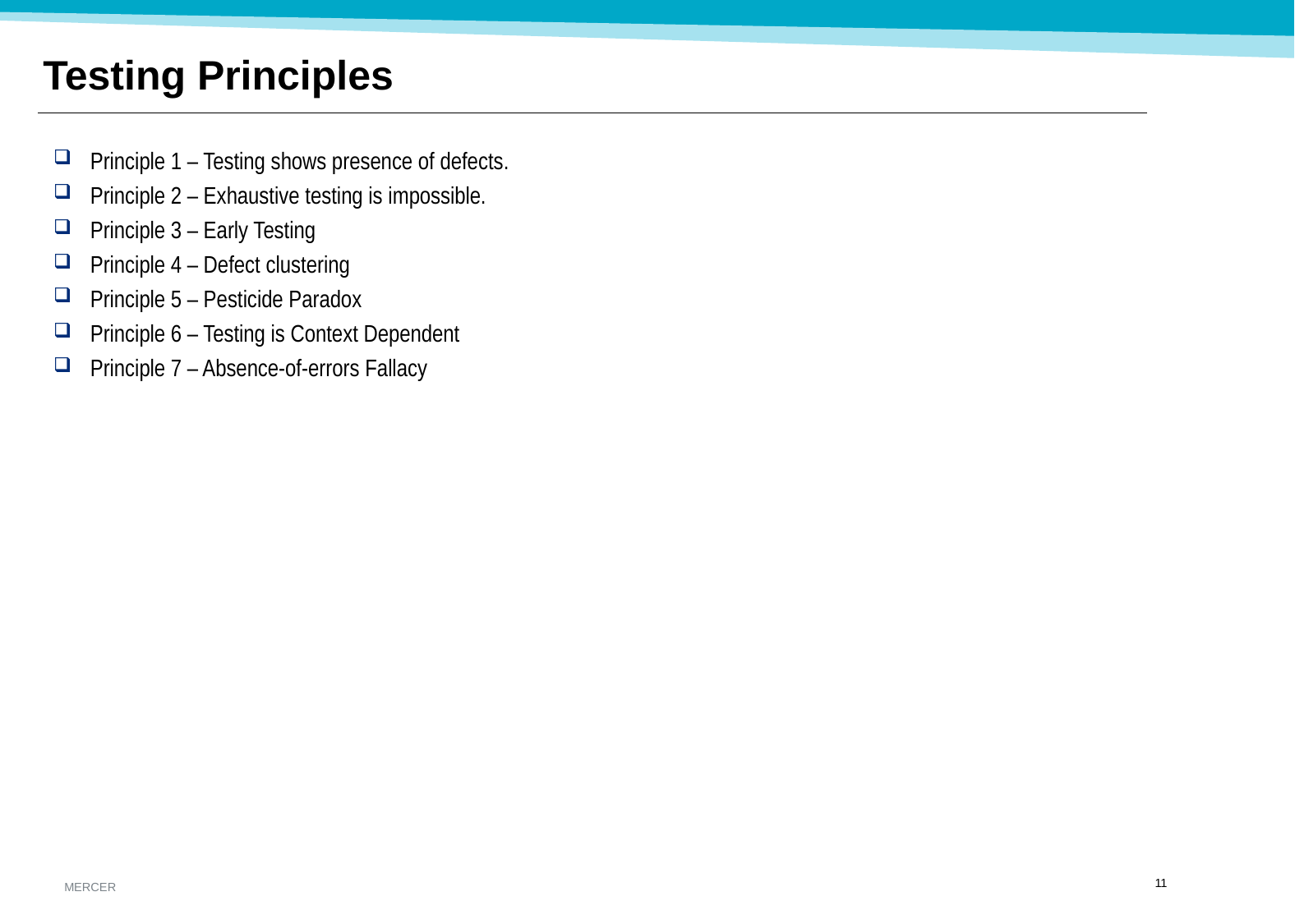

Testing Principles
Principle 1 – Testing shows presence of defects.
Principle 2 – Exhaustive testing is impossible.
Principle 3 – Early Testing
Principle 4 – Defect clustering
Principle 5 – Pesticide Paradox
Principle 6 – Testing is Context Dependent
Principle 7 – Absence-of-errors Fallacy
11